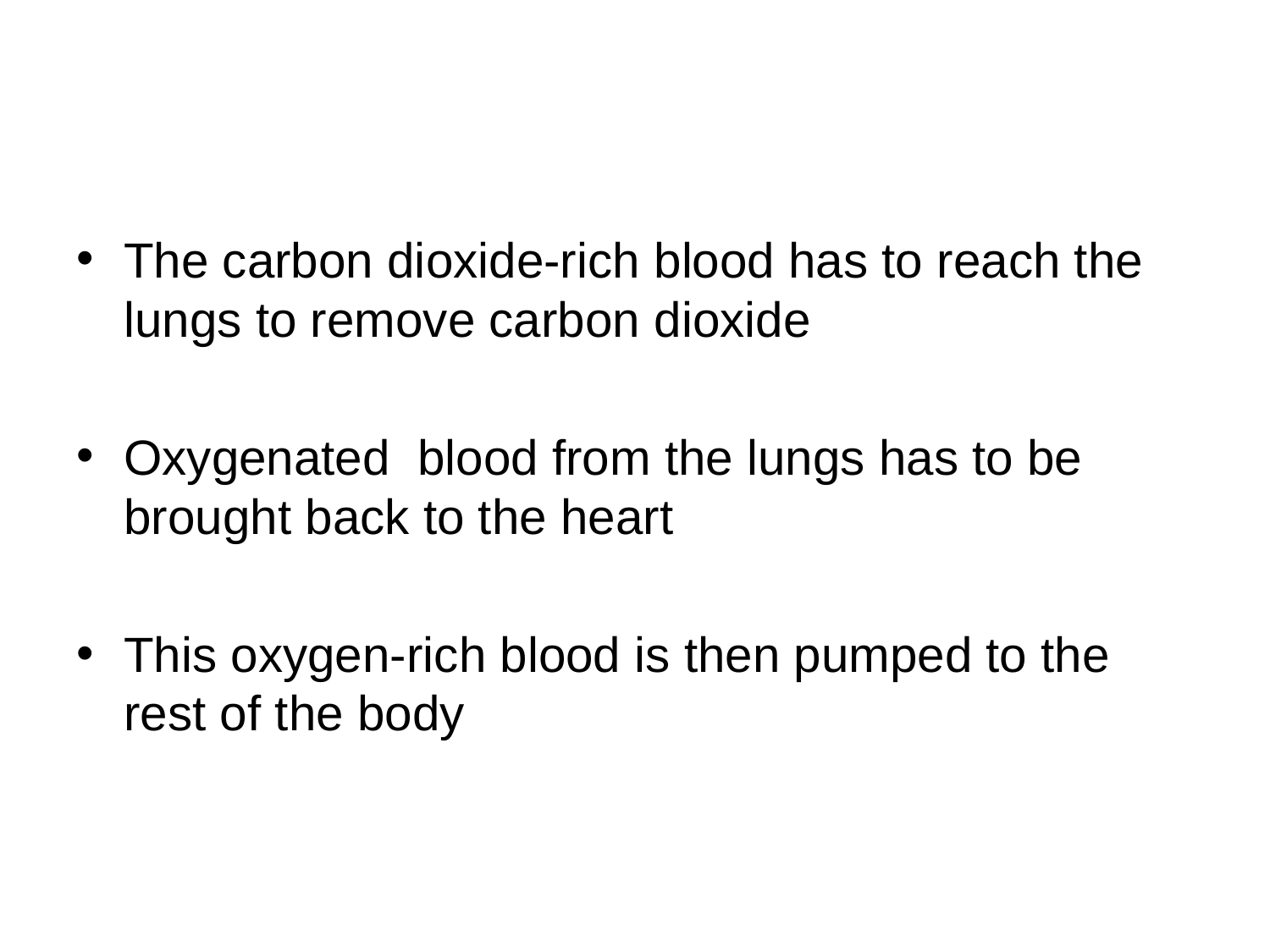

The carbon dioxide-rich blood has to reach the lungs to remove carbon dioxide

Oxygenated  blood from the lungs has to be brought back to the heart

This oxygen-rich blood is then pumped to the rest of the body